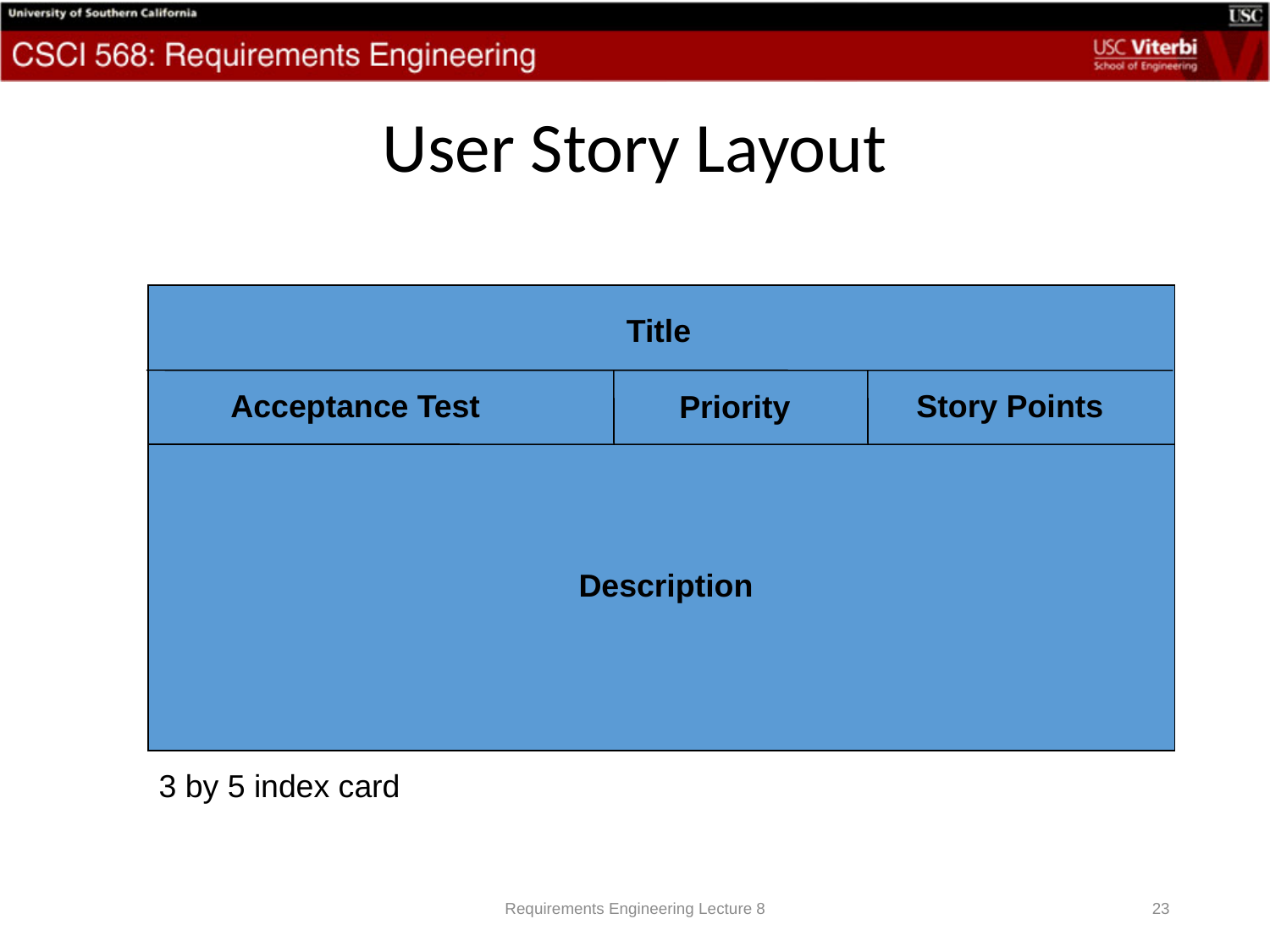

# User Story Layout

Title

Acceptance Test
Story Points
Priority

Description
3 by 5 index card
Requirements Engineering Lecture 8
23